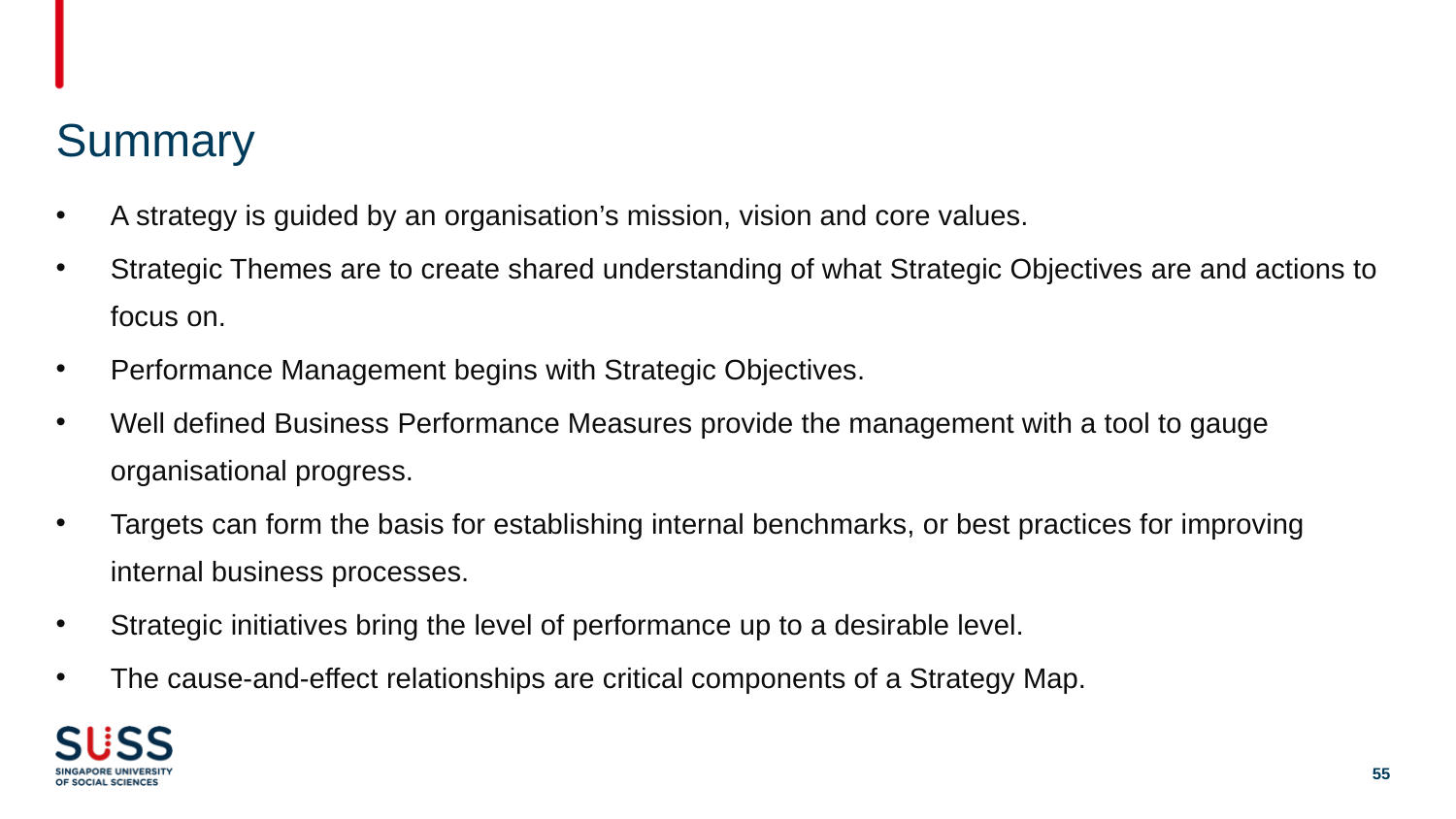

# Summary
A strategy is guided by an organisation’s mission, vision and core values.
Strategic Themes are to create shared understanding of what Strategic Objectives are and actions to focus on.
Performance Management begins with Strategic Objectives.
Well defined Business Performance Measures provide the management with a tool to gauge organisational progress.
Targets can form the basis for establishing internal benchmarks, or best practices for improving internal business processes.
Strategic initiatives bring the level of performance up to a desirable level.
The cause-and-effect relationships are critical components of a Strategy Map.